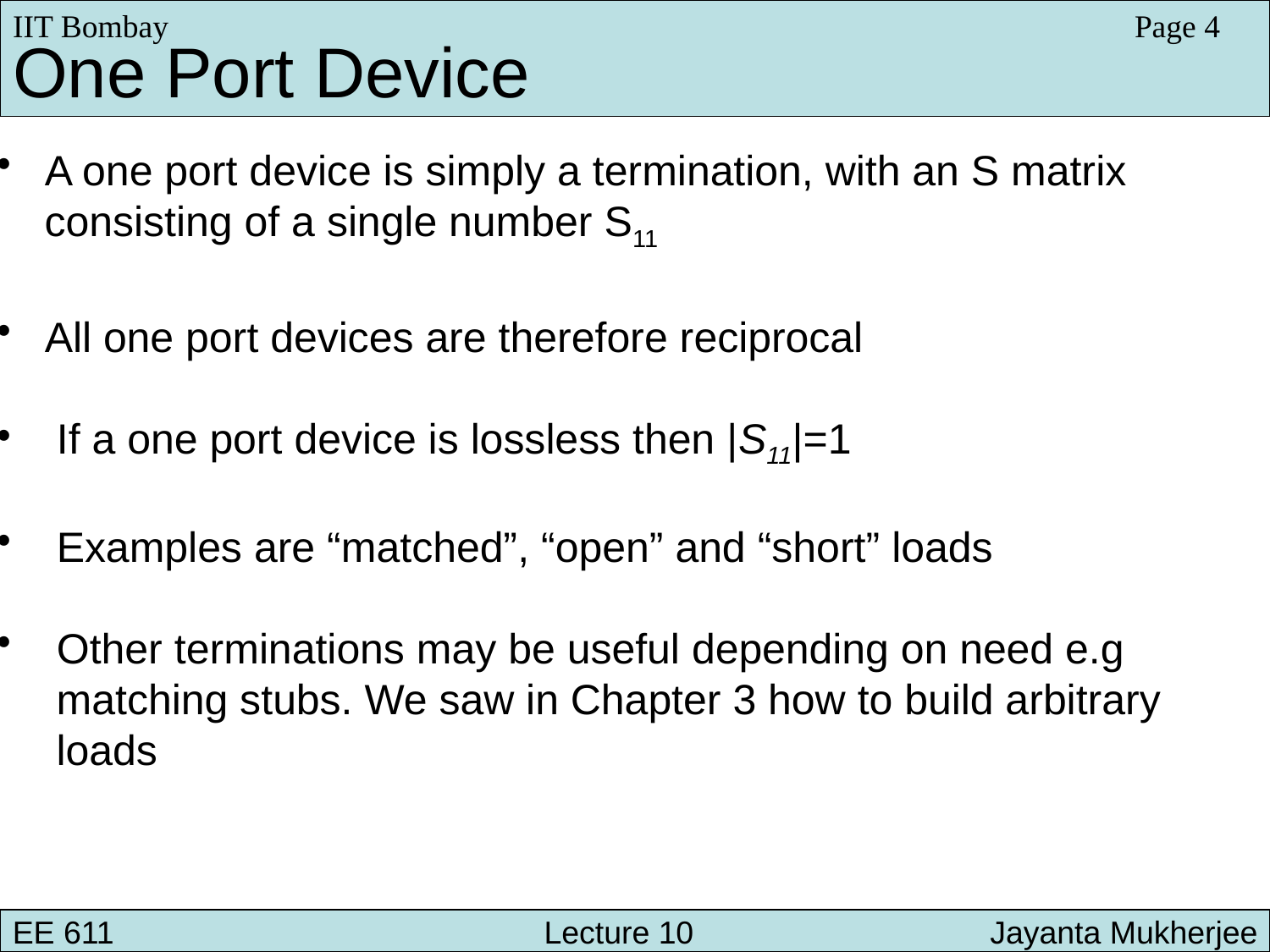

IIT Bombay
Page 4
One Port Device
A one port device is simply a termination, with an S matrix
    consisting of a single number S11

All one port devices are therefore reciprocal

 If a one port device is lossless then |S11|=1

 Examples are “matched”, “open” and “short” loads

 Other terminations may be useful depending on need e.g
     matching stubs. We saw in Chapter 3 how to build arbitrary
     loads
EE 611 			                 Lecture 10       	    	          Jayanta Mukherjee